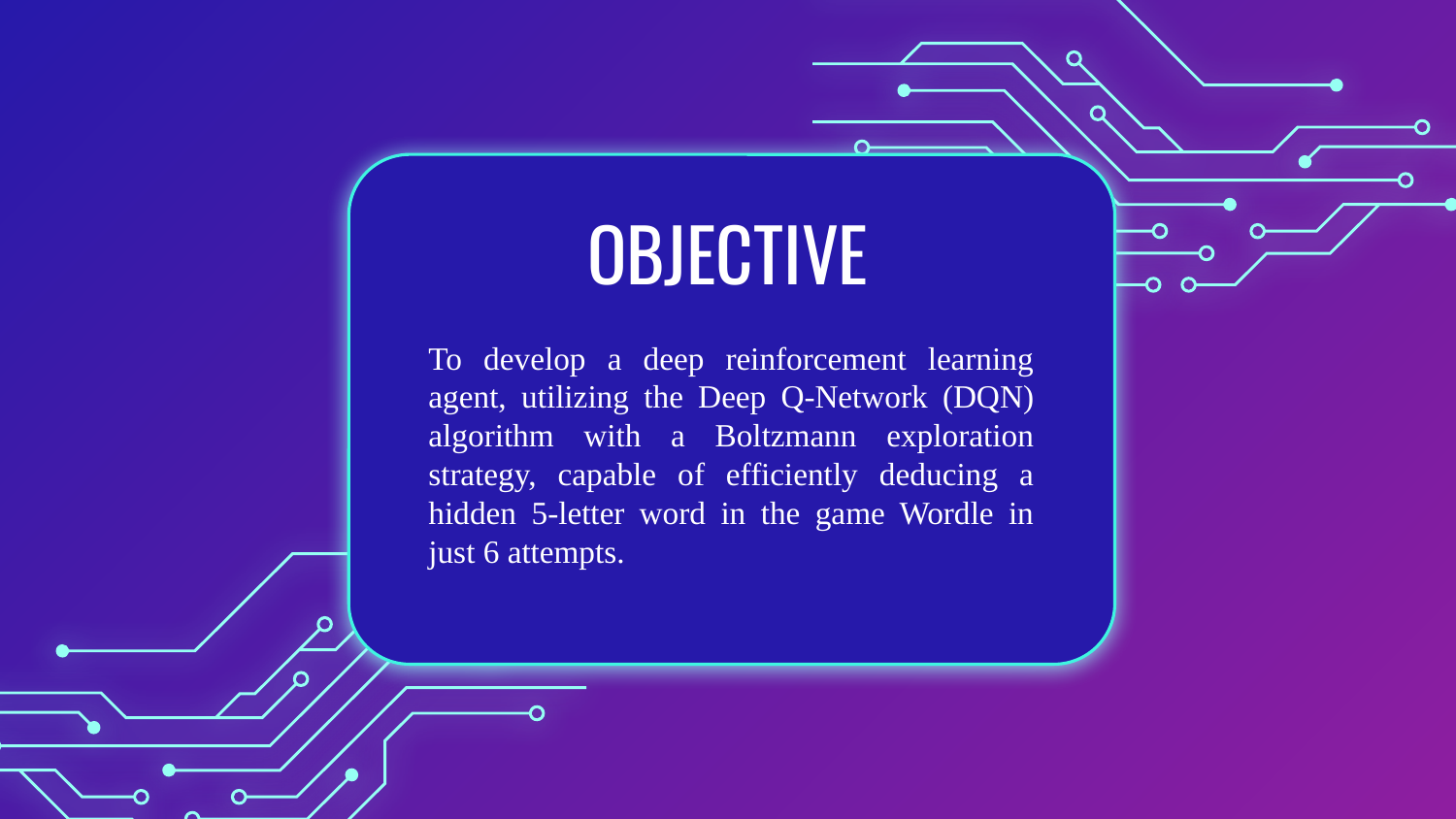

# OBJECTIVE
To develop a deep reinforcement learning agent, utilizing the Deep Q-Network (DQN) algorithm with a Boltzmann exploration strategy, capable of efficiently deducing a hidden 5-letter word in the game Wordle in just 6 attempts.